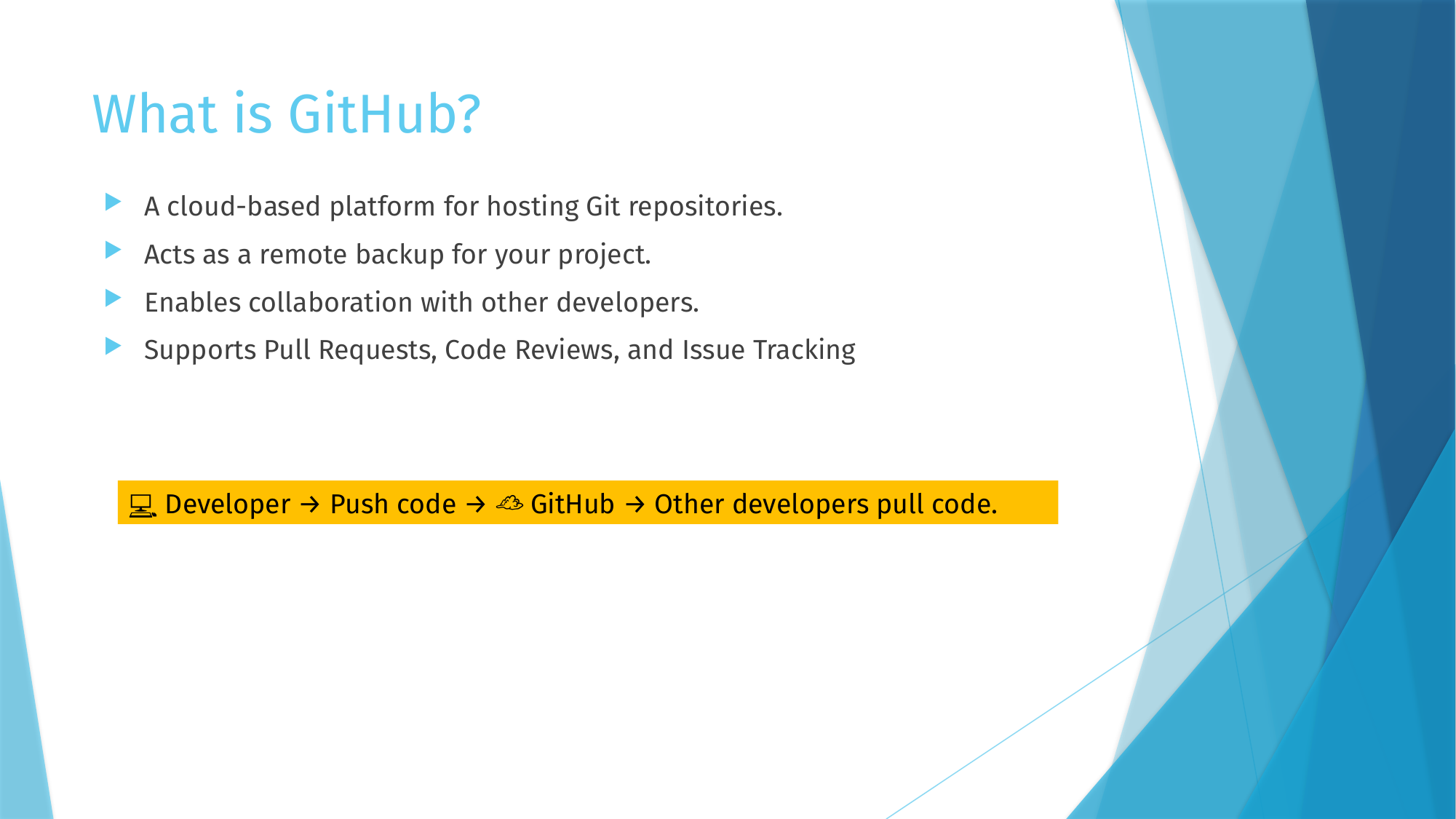

# What is GitHub?
A cloud-based platform for hosting Git repositories.
Acts as a remote backup for your project.
Enables collaboration with other developers.
Supports Pull Requests, Code Reviews, and Issue Tracking
💻 Developer → Push code → ☁ GitHub → Other developers pull code.